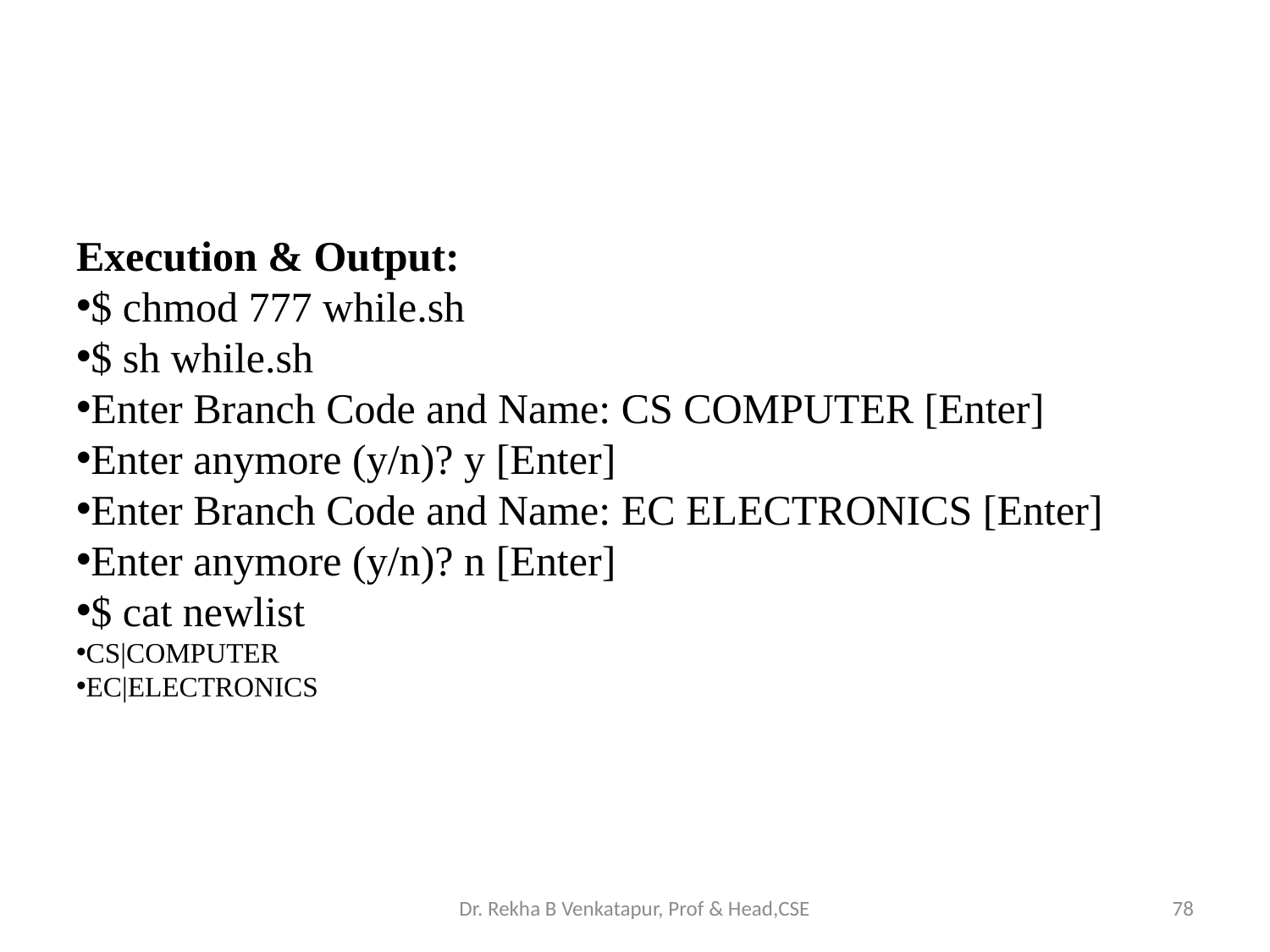

Execution & Output:
$ chmod 777 while.sh
$ sh while.sh
Enter Branch Code and Name: CS COMPUTER [Enter]
Enter anymore (y/n)? y [Enter]
Enter Branch Code and Name: EC ELECTRONICS [Enter]
Enter anymore (y/n)? n [Enter]
$ cat newlist
CS|COMPUTER
EC|ELECTRONICS

Dr. Rekha B Venkatapur, Prof & Head,CSE
78